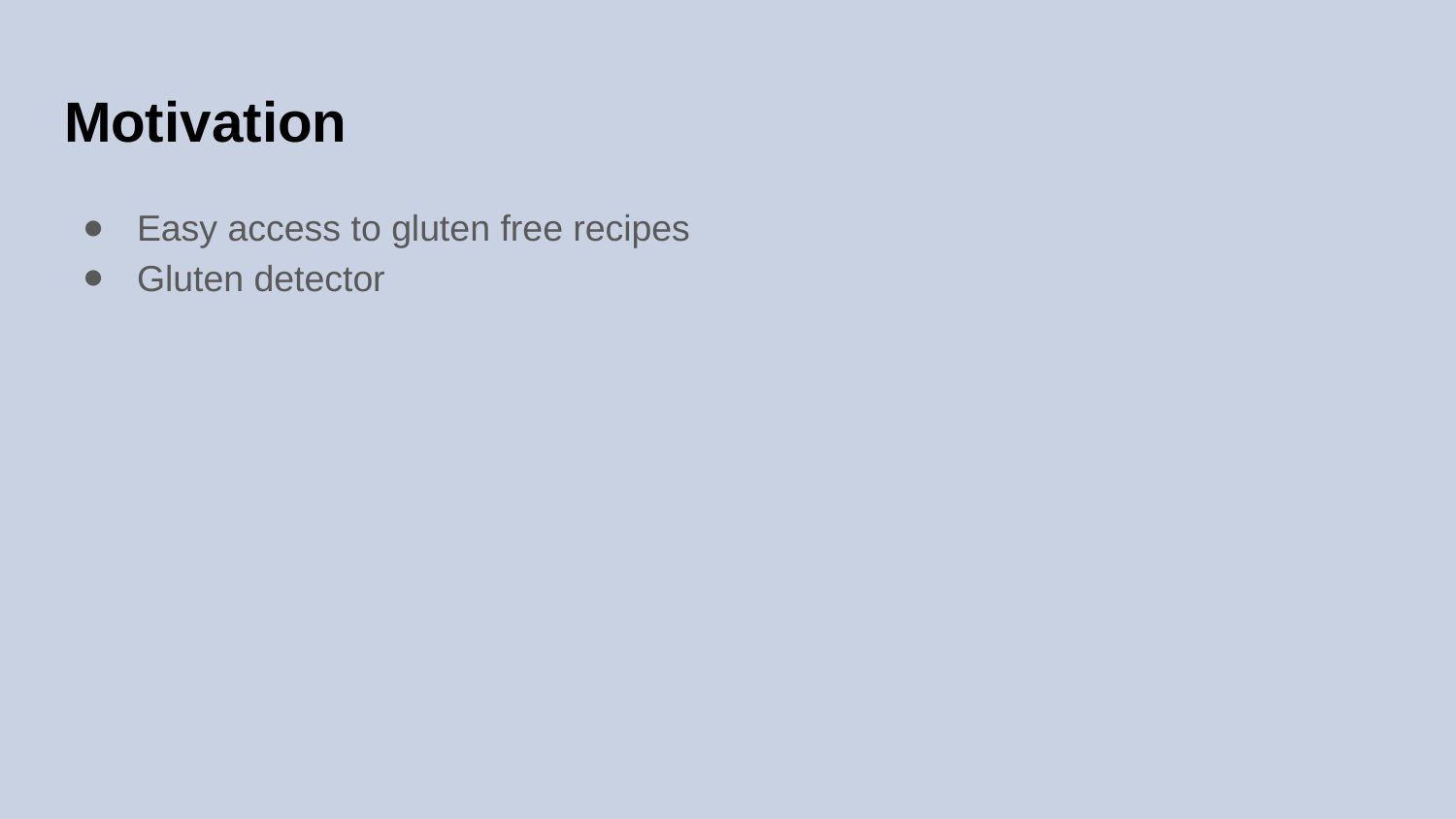

# Motivation
Easy access to gluten free recipes
Gluten detector